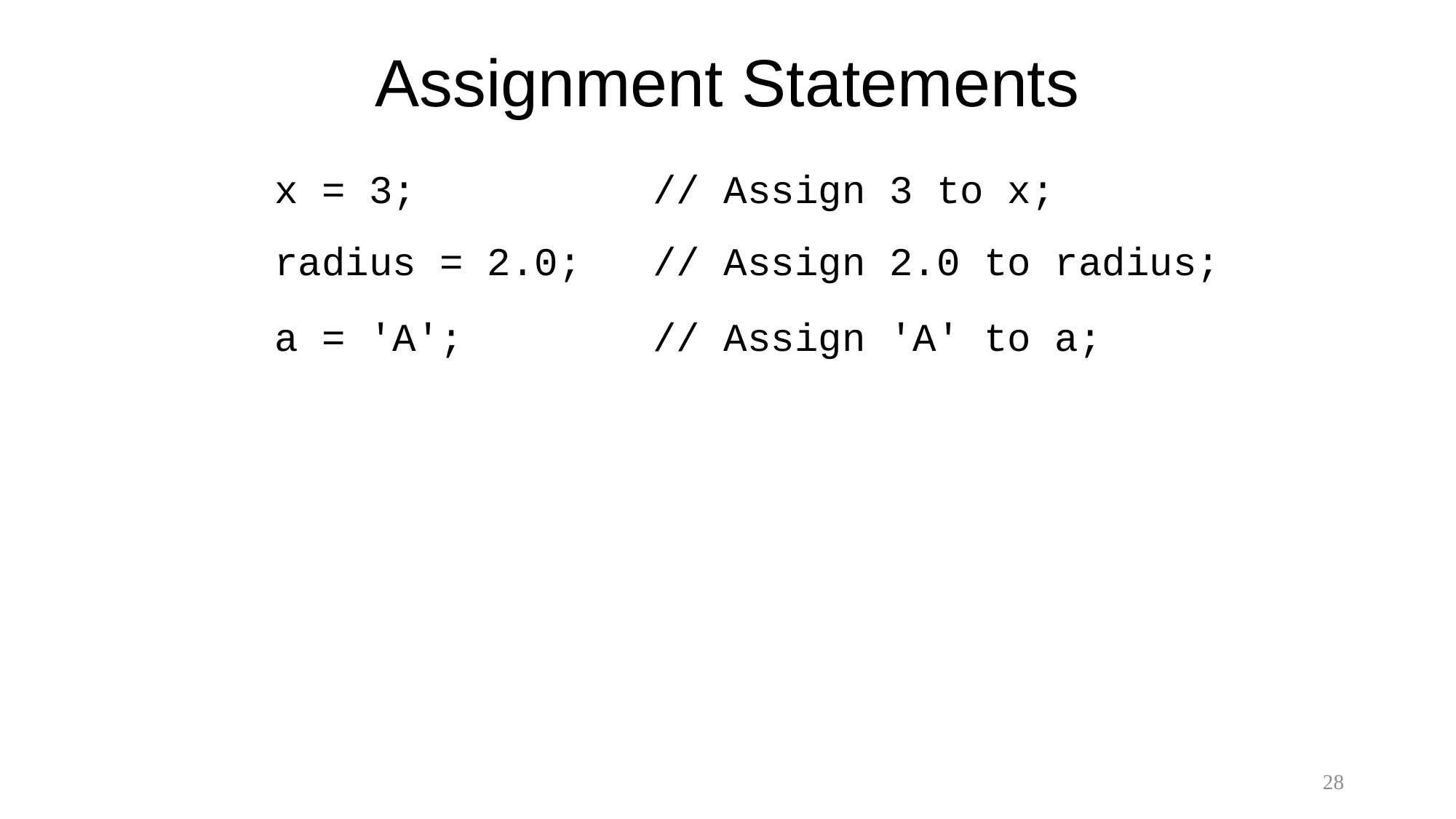

# Assignment Statements
x = 3;          // Assign 3 to x;
radius = 2.0;   // Assign 2.0 to radius;
a = 'A';        // Assign 'A' to a;
28